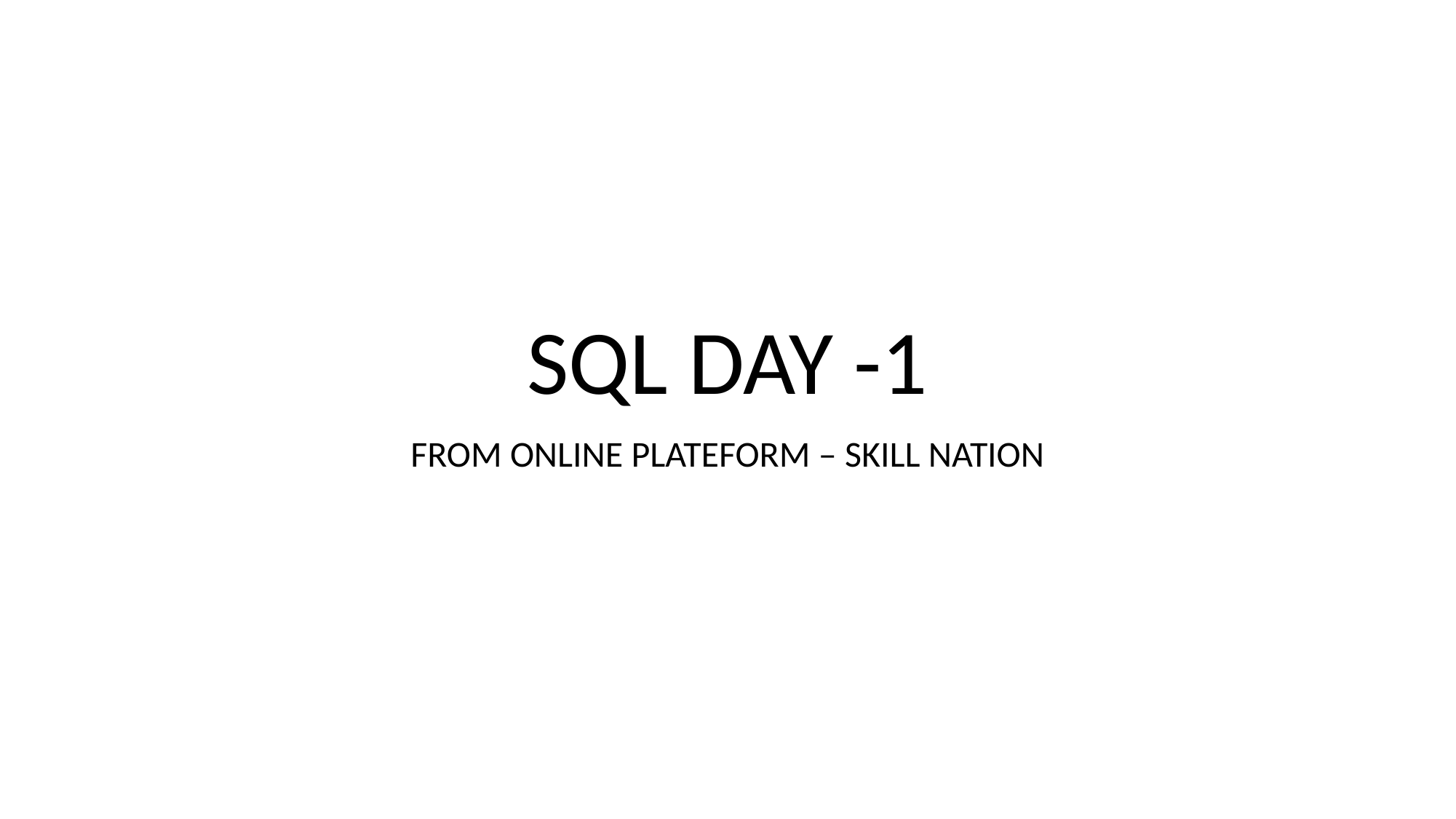

# SQL DAY -1
FROM ONLINE PLATEFORM – SKILL NATION